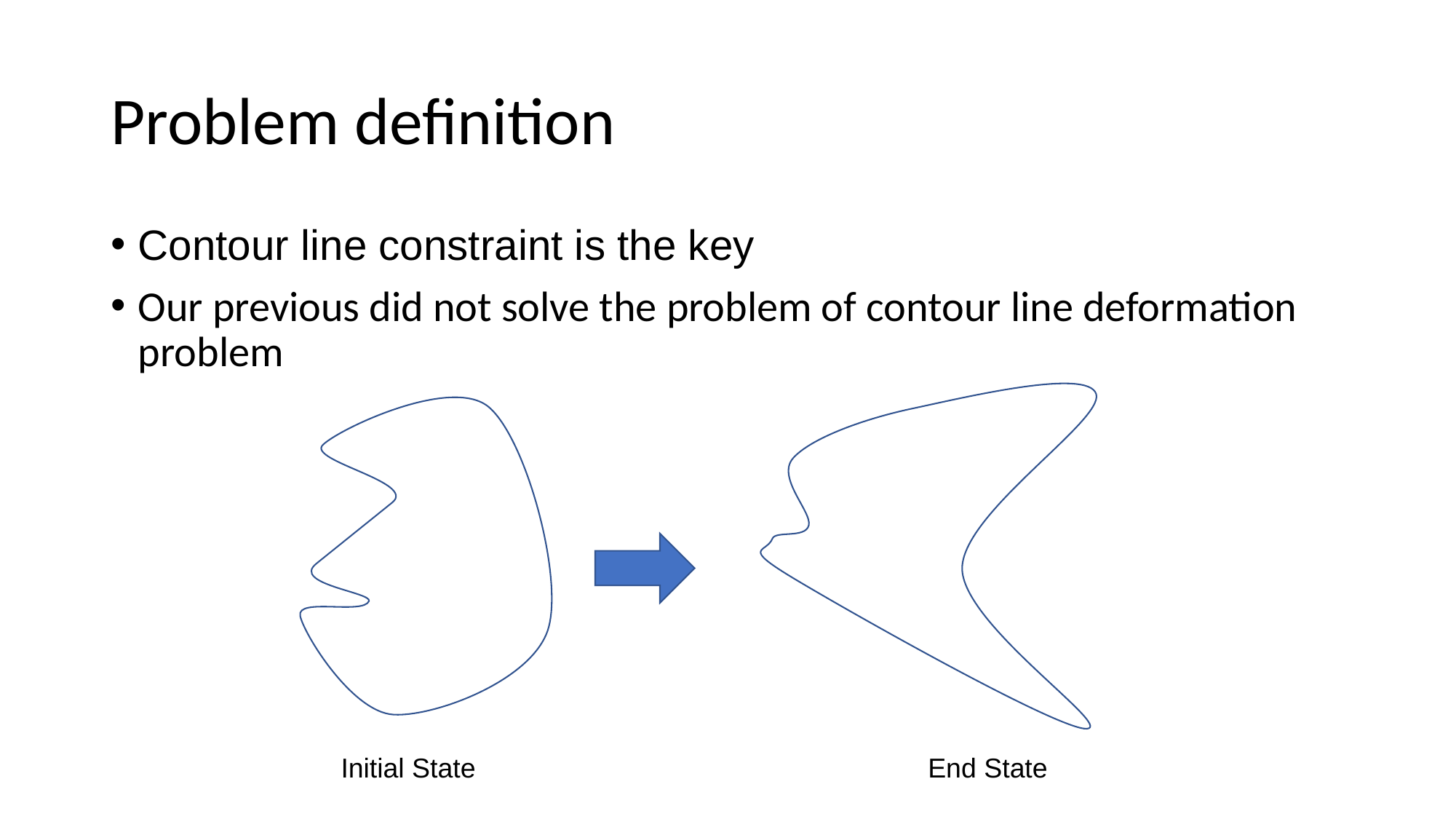

# Problem definition
Contour line constraint is the key
Our previous did not solve the problem of contour line deformation problem

Initial State
End State